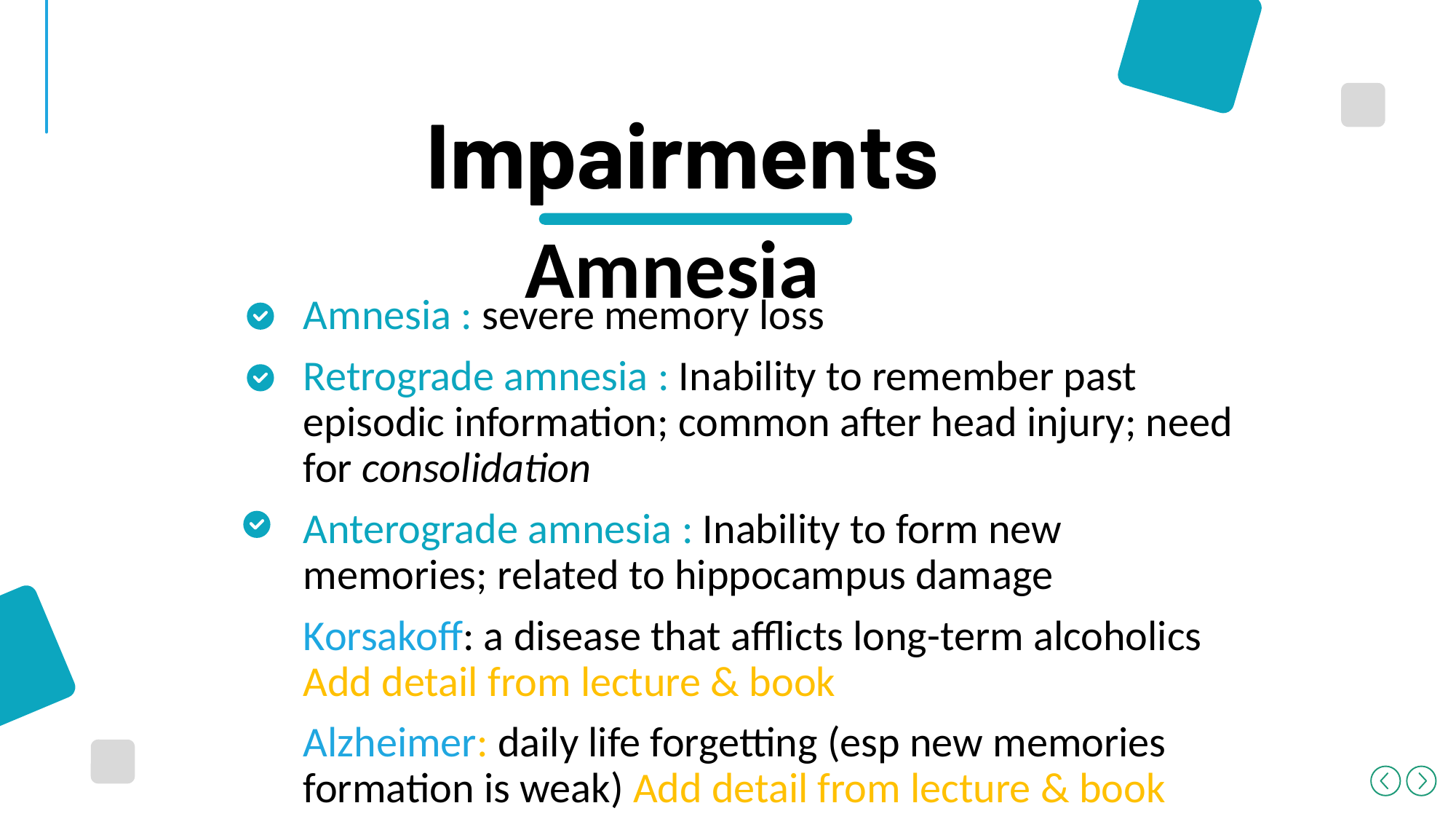

Impairments
Amnesia

Amnesia : severe memory loss
Retrograde amnesia : Inability to remember past episodic information; common after head injury; need for consolidation
Anterograde amnesia : Inability to form new memories; related to hippocampus damage
Korsakoff: a disease that afflicts long-term alcoholics Add detail from lecture & book
Alzheimer: daily life forgetting (esp new memories formation is weak) Add detail from lecture & book